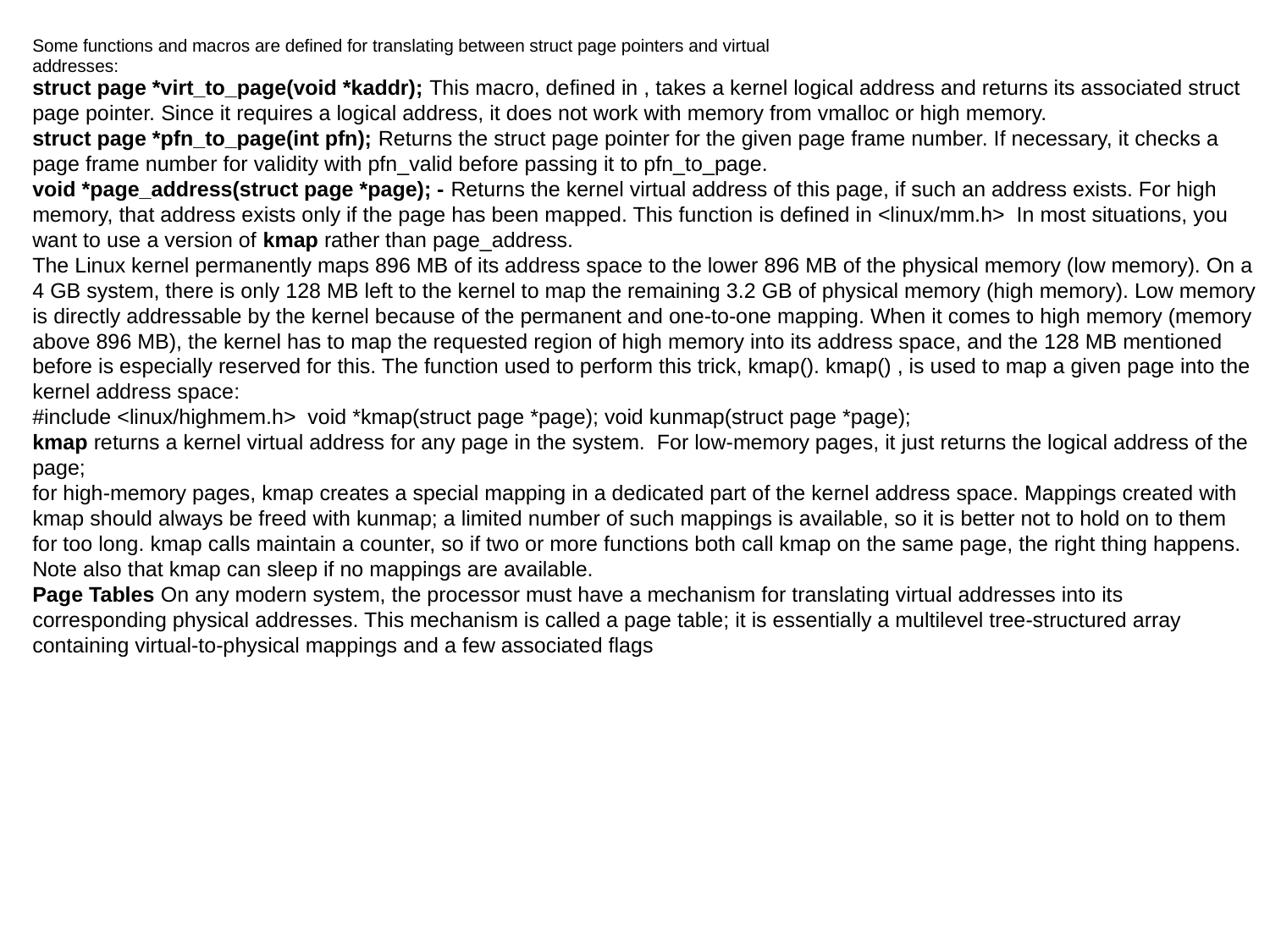

Some functions and macros are defined for translating between struct page pointers and virtual addresses:
struct page *virt_to_page(void *kaddr); This macro, defined in , takes a kernel logical address and returns its associated struct page pointer. Since it requires a logical address, it does not work with memory from vmalloc or high memory.
struct page *pfn_to_page(int pfn); Returns the struct page pointer for the given page frame number. If necessary, it checks a page frame number for validity with pfn_valid before passing it to pfn_to_page.
void *page_address(struct page *page); - Returns the kernel virtual address of this page, if such an address exists. For high memory, that address exists only if the page has been mapped. This function is defined in <linux/mm.h>  In most situations, you want to use a version of kmap rather than page_address.
The Linux kernel permanently maps 896 MB of its address space to the lower 896 MB of the physical memory (low memory). On a 4 GB system, there is only 128 MB left to the kernel to map the remaining 3.2 GB of physical memory (high memory). Low memory is directly addressable by the kernel because of the permanent and one-to-one mapping. When it comes to high memory (memory above 896 MB), the kernel has to map the requested region of high memory into its address space, and the 128 MB mentioned before is especially reserved for this. The function used to perform this trick, kmap(). kmap() , is used to map a given page into the kernel address space:
#include <linux/highmem.h>  void *kmap(struct page *page); void kunmap(struct page *page);
kmap returns a kernel virtual address for any page in the system.  For low-memory pages, it just returns the logical address of the page;
for high-memory pages, kmap creates a special mapping in a dedicated part of the kernel address space. Mappings created with kmap should always be freed with kunmap; a limited number of such mappings is available, so it is better not to hold on to them for too long. kmap calls maintain a counter, so if two or more functions both call kmap on the same page, the right thing happens. Note also that kmap can sleep if no mappings are available.
Page Tables On any modern system, the processor must have a mechanism for translating virtual addresses into its corresponding physical addresses. This mechanism is called a page table; it is essentially a multilevel tree-structured array containing virtual-to-physical mappings and a few associated flags